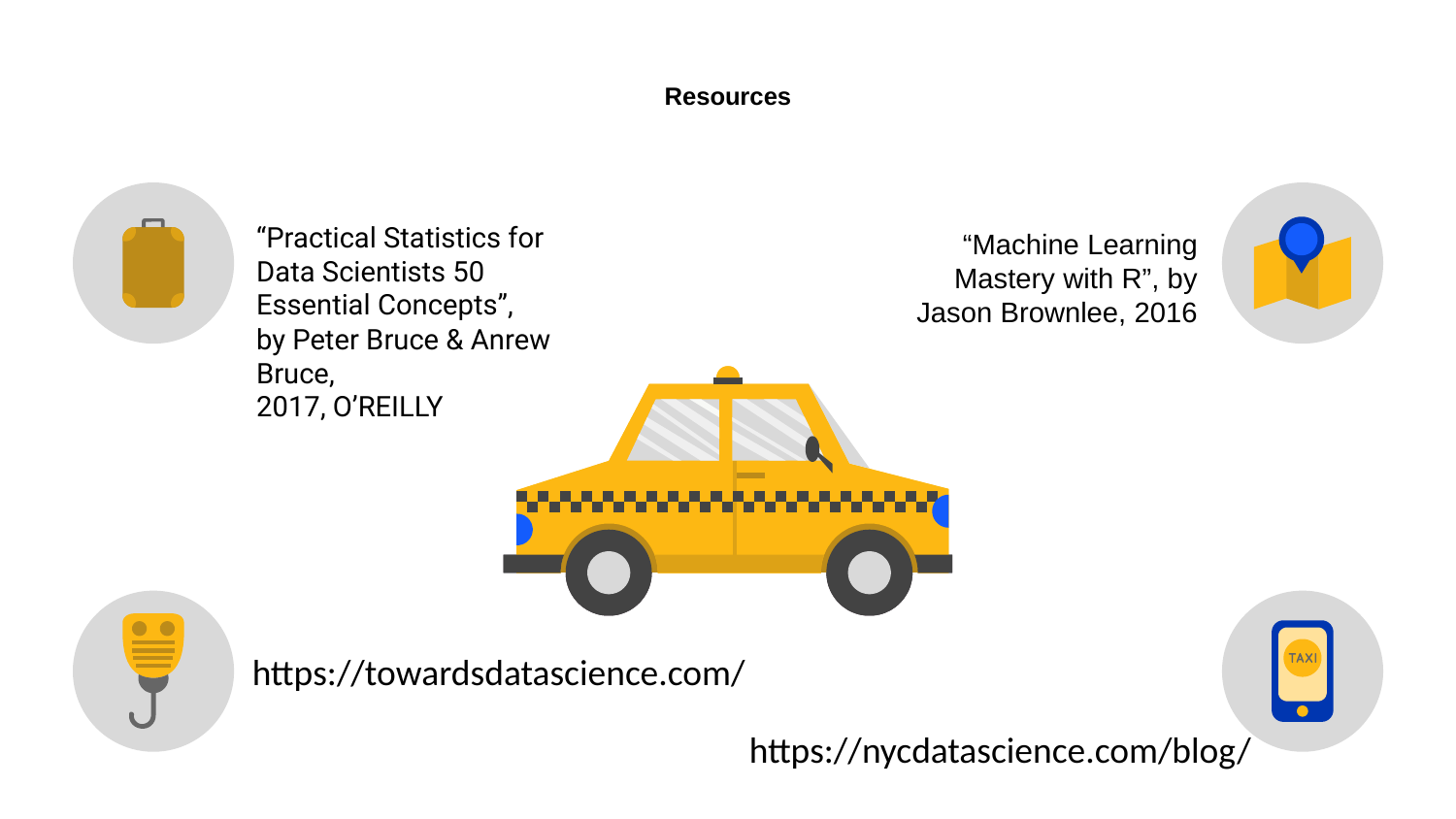

# Resources

“Practical Statistics for Data Scientists 50 Essential Concepts”,
by Peter Bruce & Anrew Bruce,
2017, O’REILLY
“Machine Learning Mastery with R”, by Jason Brownlee, 2016

https://towardsdatascience.com/
https://nycdatascience.com/blog/